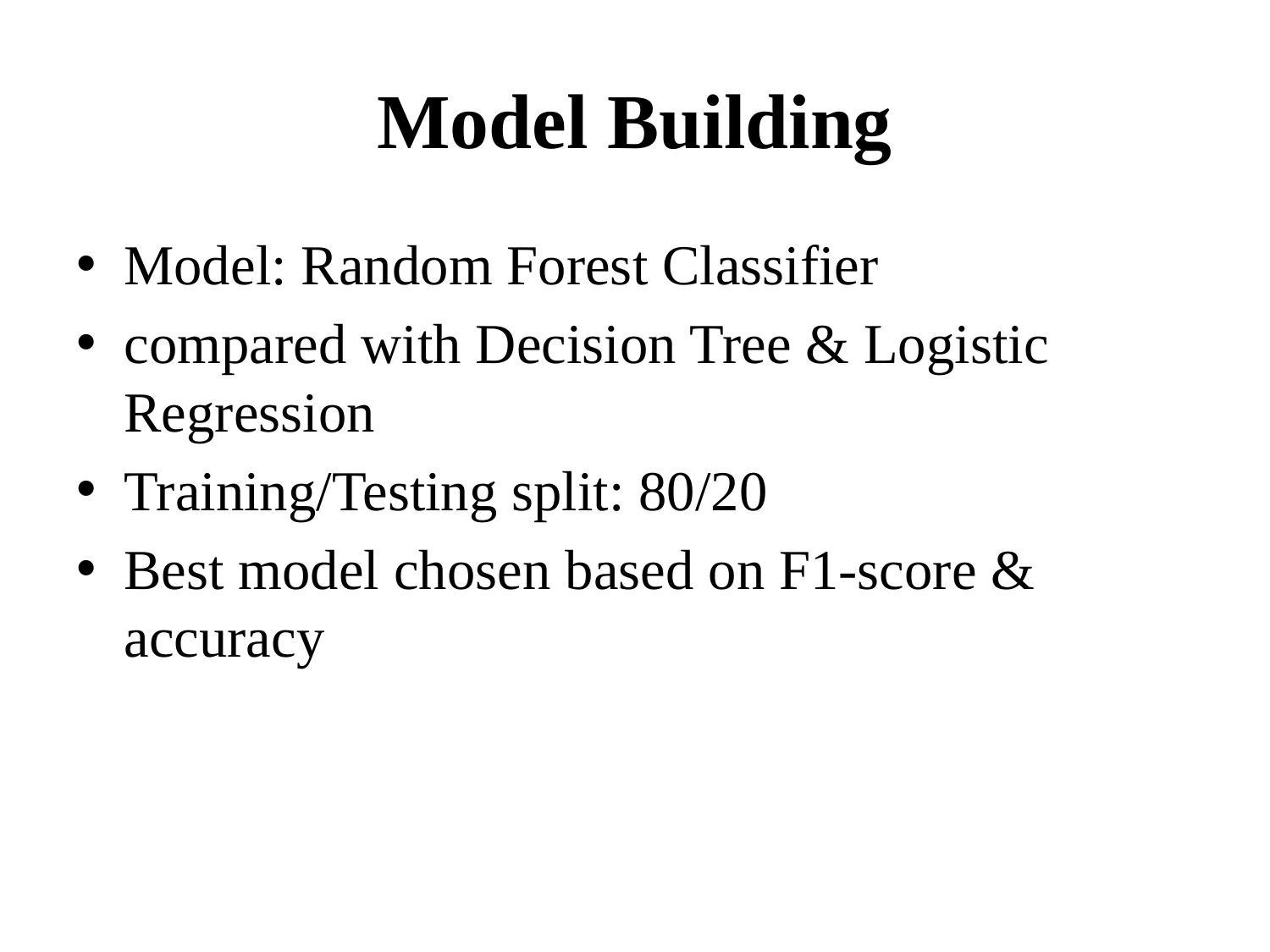

# Model Building
Model: Random Forest Classifier
compared with Decision Tree & Logistic Regression
Training/Testing split: 80/20
Best model chosen based on F1-score & accuracy